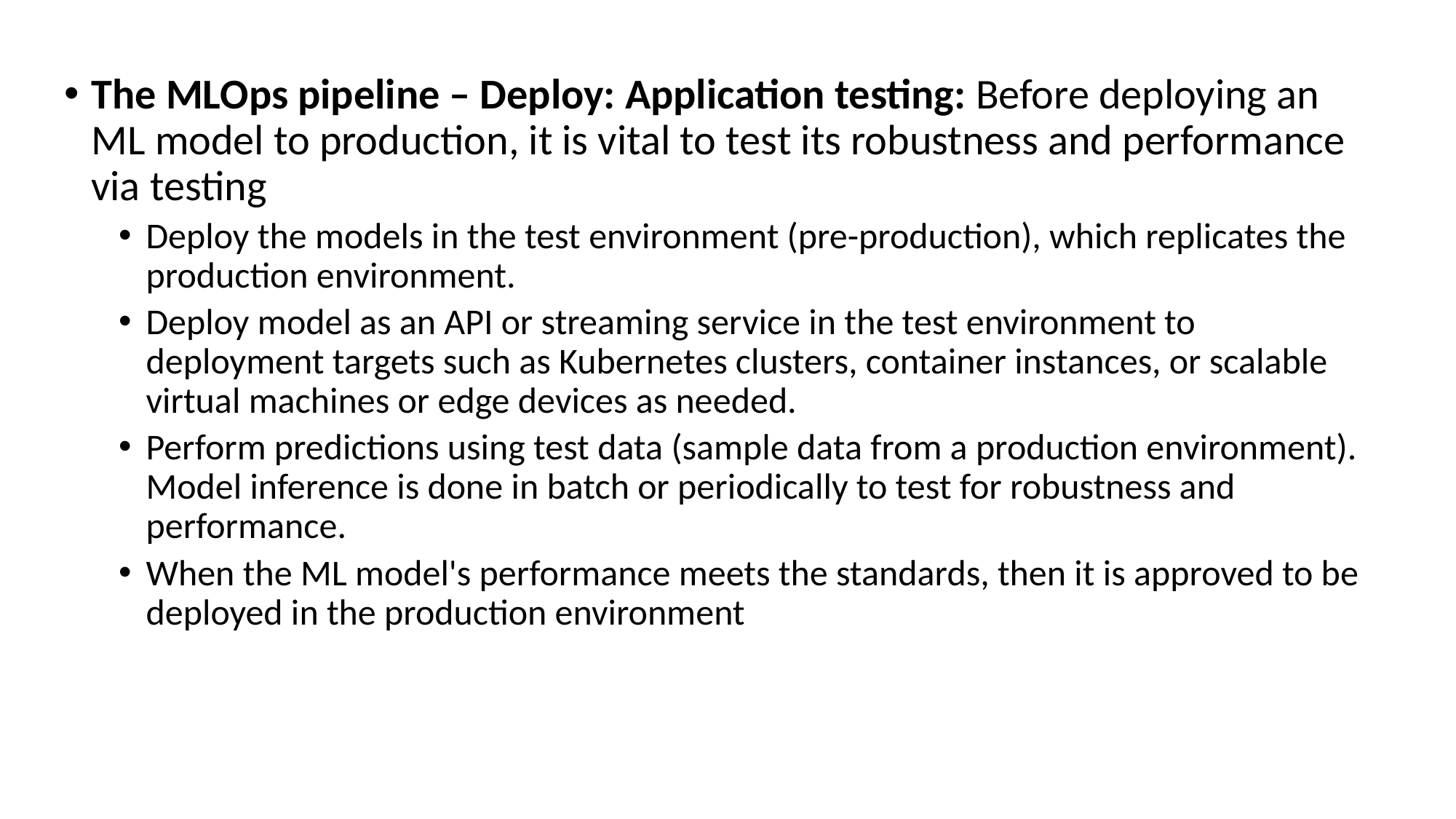

The MLOps pipeline – Deploy: Application testing: Before deploying an ML model to production, it is vital to test its robustness and performance via testing
Deploy the models in the test environment (pre-production), which replicates the production environment.
Deploy model as an API or streaming service in the test environment to deployment targets such as Kubernetes clusters, container instances, or scalable virtual machines or edge devices as needed.
Perform predictions using test data (sample data from a production environment). Model inference is done in batch or periodically to test for robustness and performance.
When the ML model's performance meets the standards, then it is approved to be deployed in the production environment